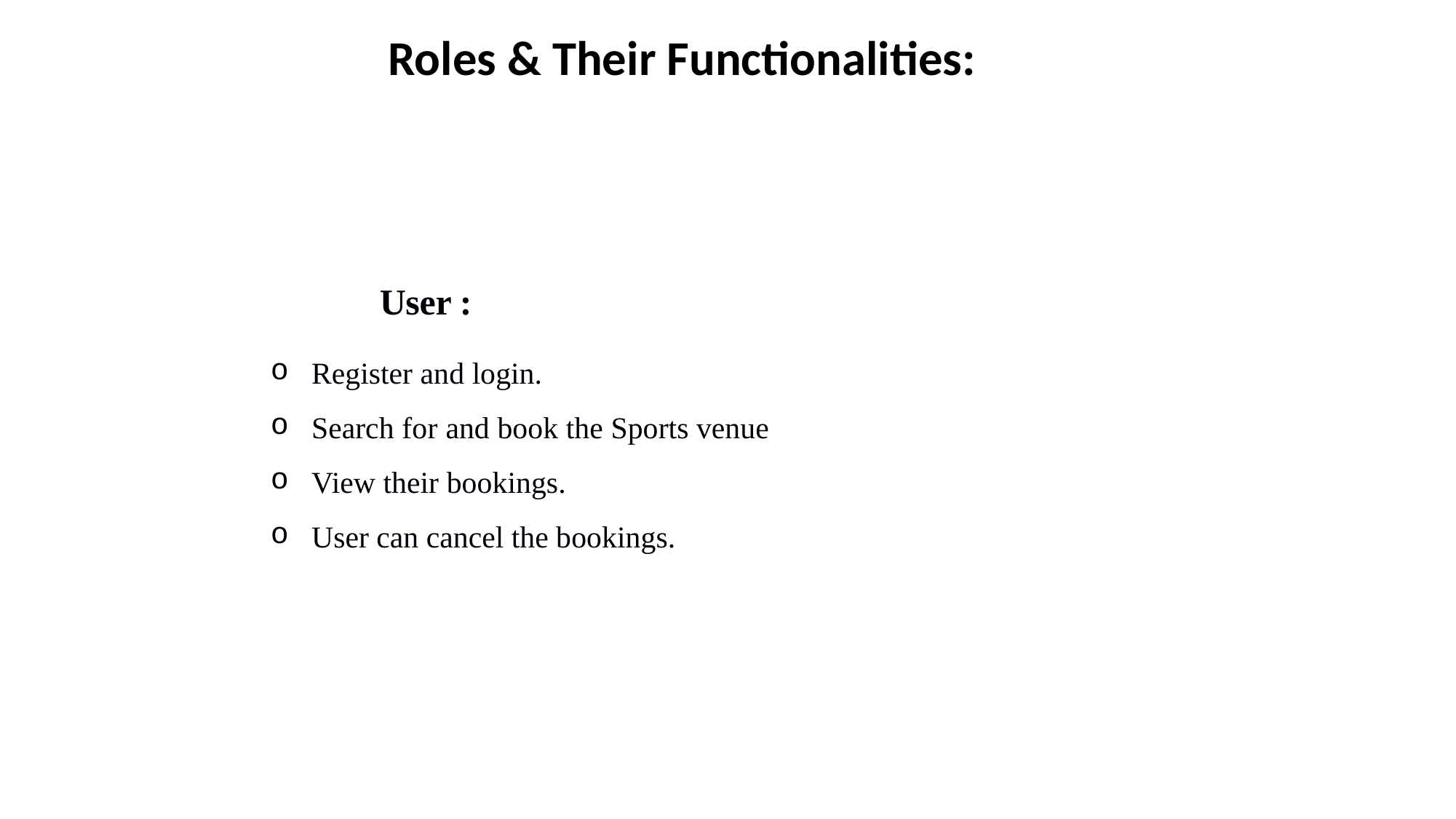

Roles & Their Functionalities:
User :
Register and login.
Search for and book the Sports venue
View their bookings.
User can cancel the bookings.